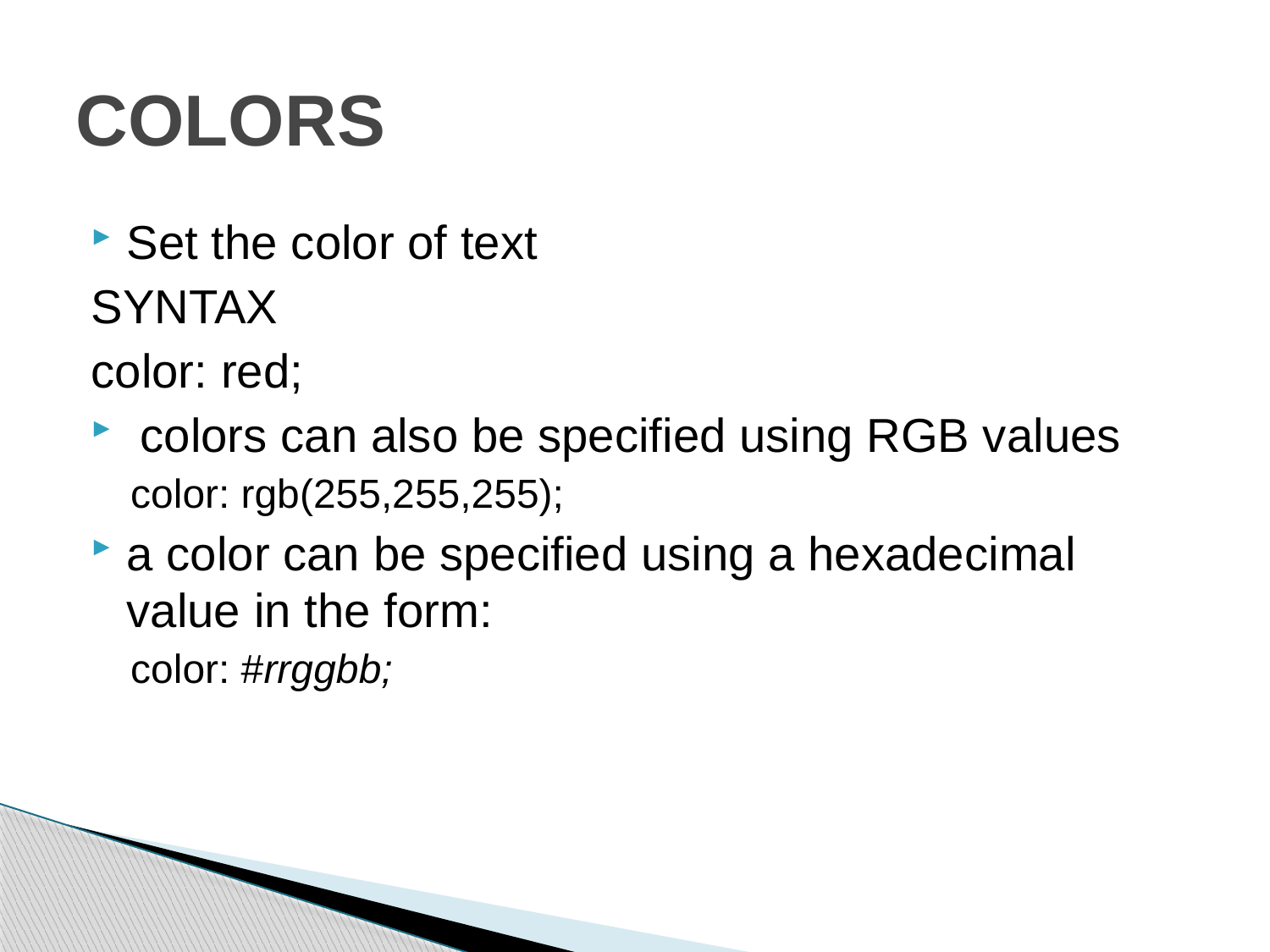

# COLORS
Set the color of text
SYNTAX
color: red;
 colors can also be specified using RGB values
color: rgb(255,255,255);
a color can be specified using a hexadecimal value in the form:
color: #rrggbb;